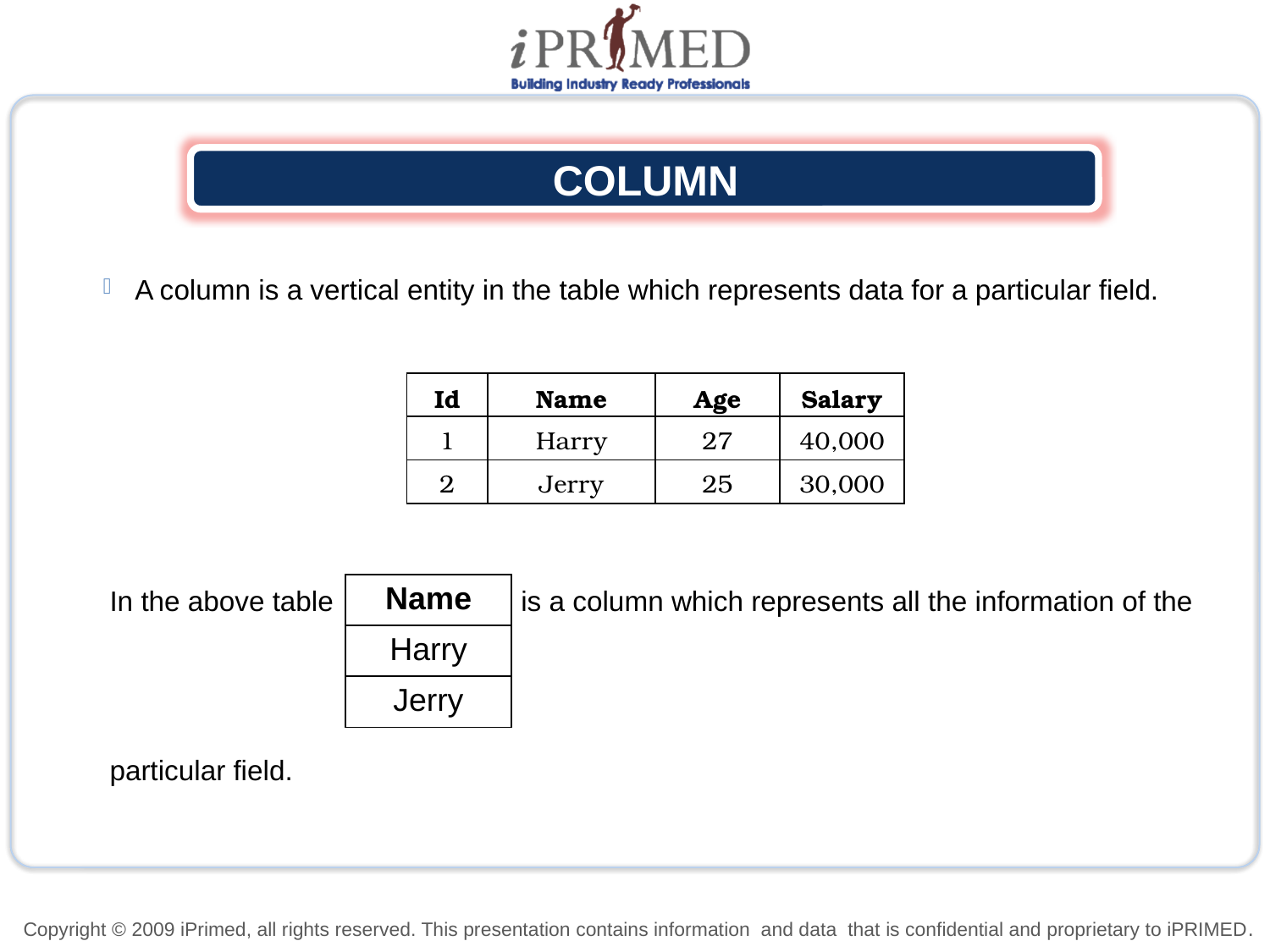

COLUMN
A column is a vertical entity in the table which represents data for a particular field.
| Id | Name | Age | Salary |
| --- | --- | --- | --- |
| 1 | Harry | 27 | 40,000 |
| 2 | Jerry | 25 | 30,000 |
| Name​ |
| --- |
| Harry​ |
| Jerry​ |
In the above table                        is a column which represents all the information of the

particular field.